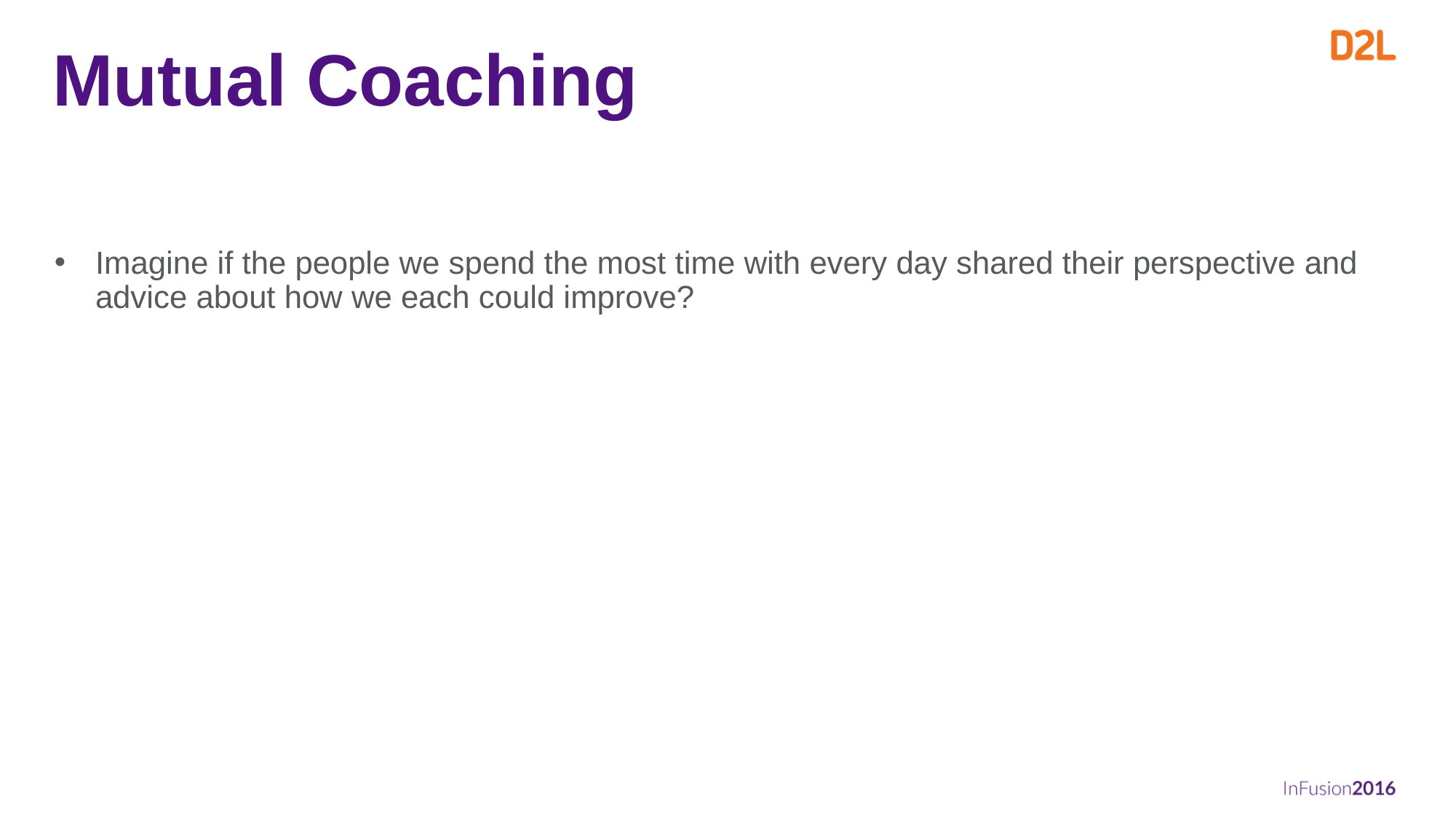

# Mutual Coaching
Imagine if the people we spend the most time with every day shared their perspective and advice about how we each could improve?